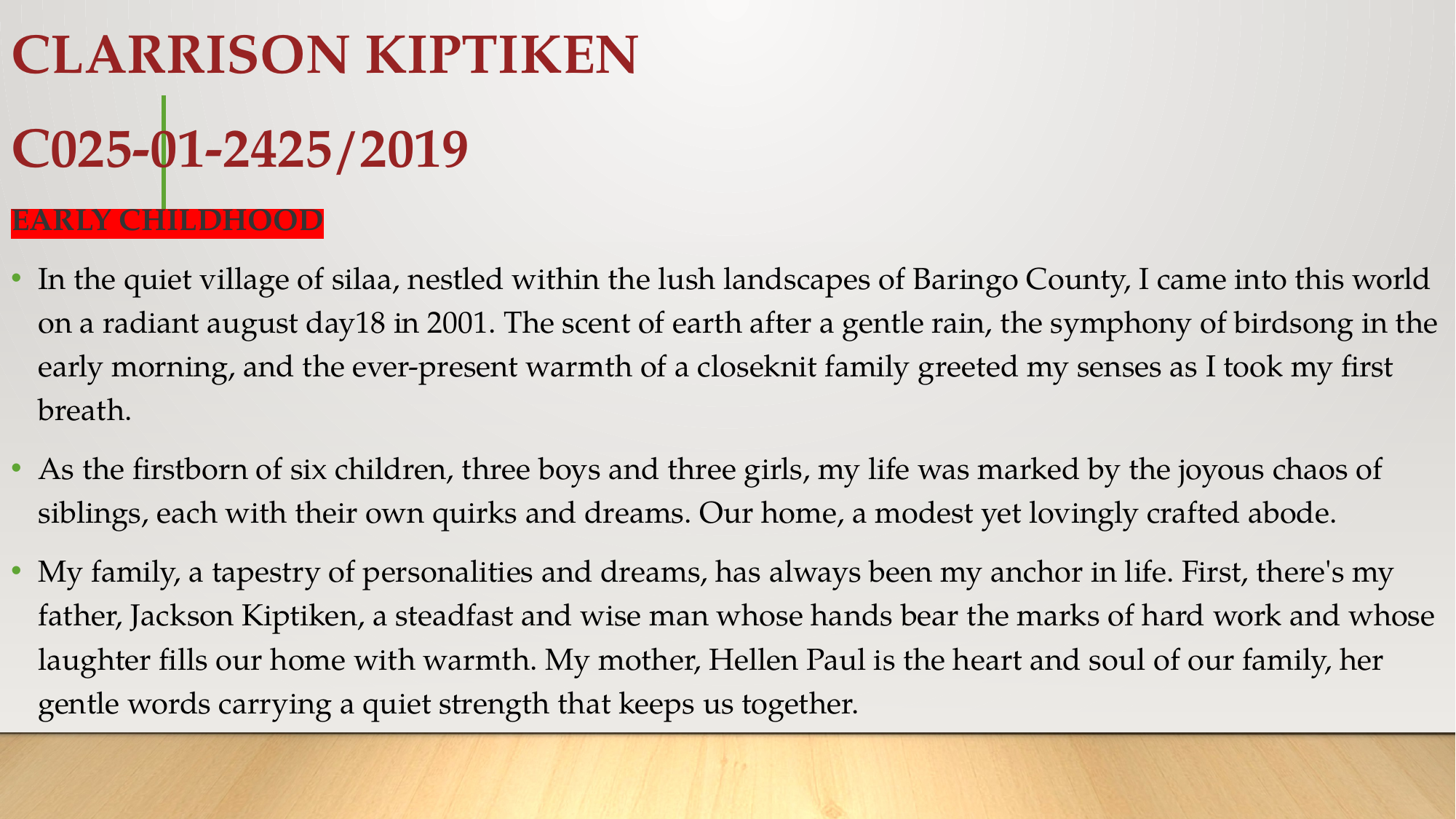

CLARRISON KIPTIKEN
C025-01-2425/2019
EARLY CHILDHOOD
In the quiet village of silaa, nestled within the lush landscapes of Baringo County, I came into this world on a radiant august day18 in 2001. The scent of earth after a gentle rain, the symphony of birdsong in the early morning, and the ever-present warmth of a closeknit family greeted my senses as I took my first breath.
As the firstborn of six children, three boys and three girls, my life was marked by the joyous chaos of siblings, each with their own quirks and dreams. Our home, a modest yet lovingly crafted abode.
My family, a tapestry of personalities and dreams, has always been my anchor in life. First, there's my father, Jackson Kiptiken, a steadfast and wise man whose hands bear the marks of hard work and whose laughter fills our home with warmth. My mother, Hellen Paul is the heart and soul of our family, her gentle words carrying a quiet strength that keeps us together.